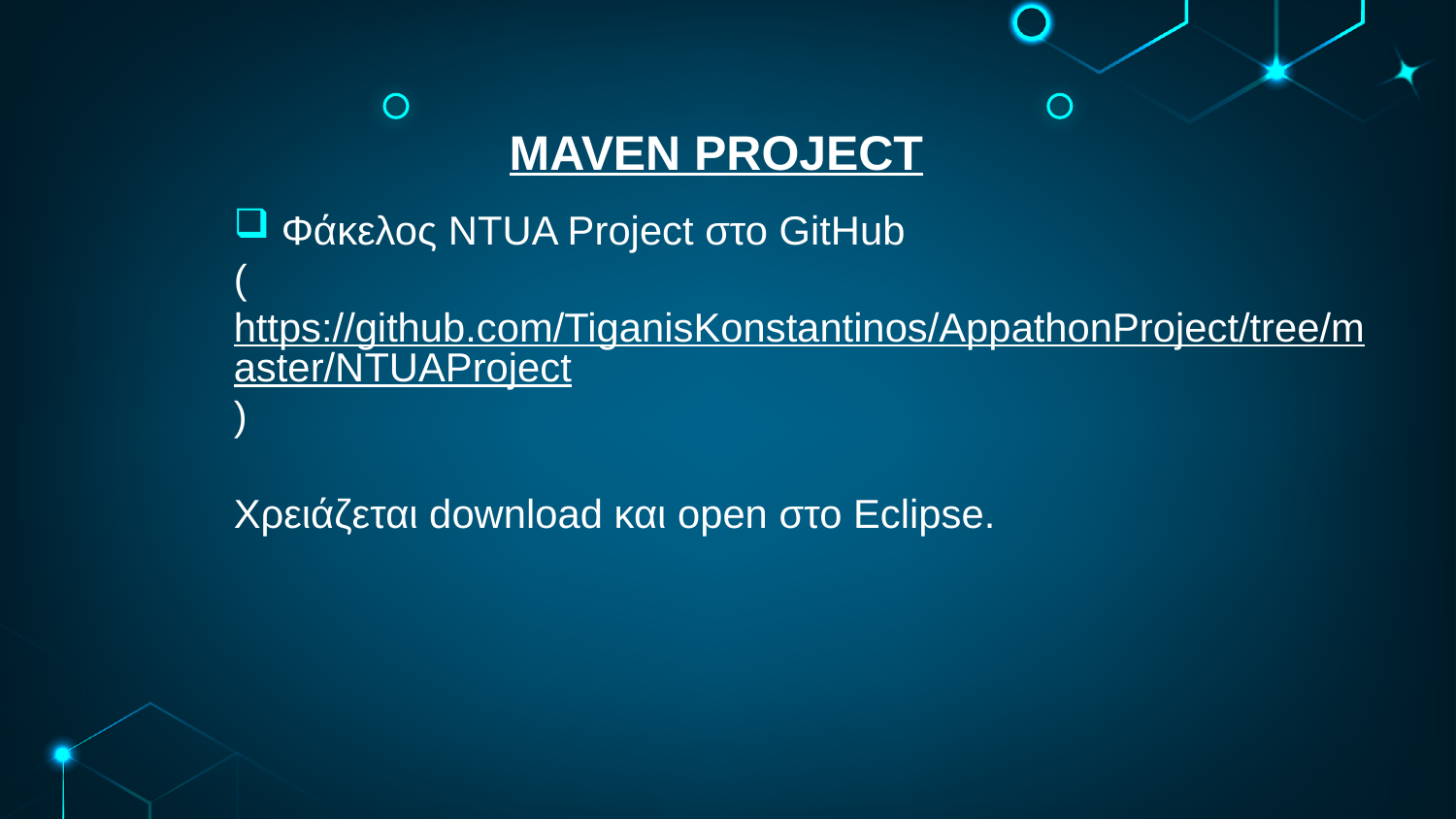

# MAVEN PROJECT
 Φάκελος NTUA Project στο GitHub
(https://github.com/TiganisKonstantinos/AppathonProject/tree/master/NTUAProject)

Χρειάζεται download και open στο Eclipse.